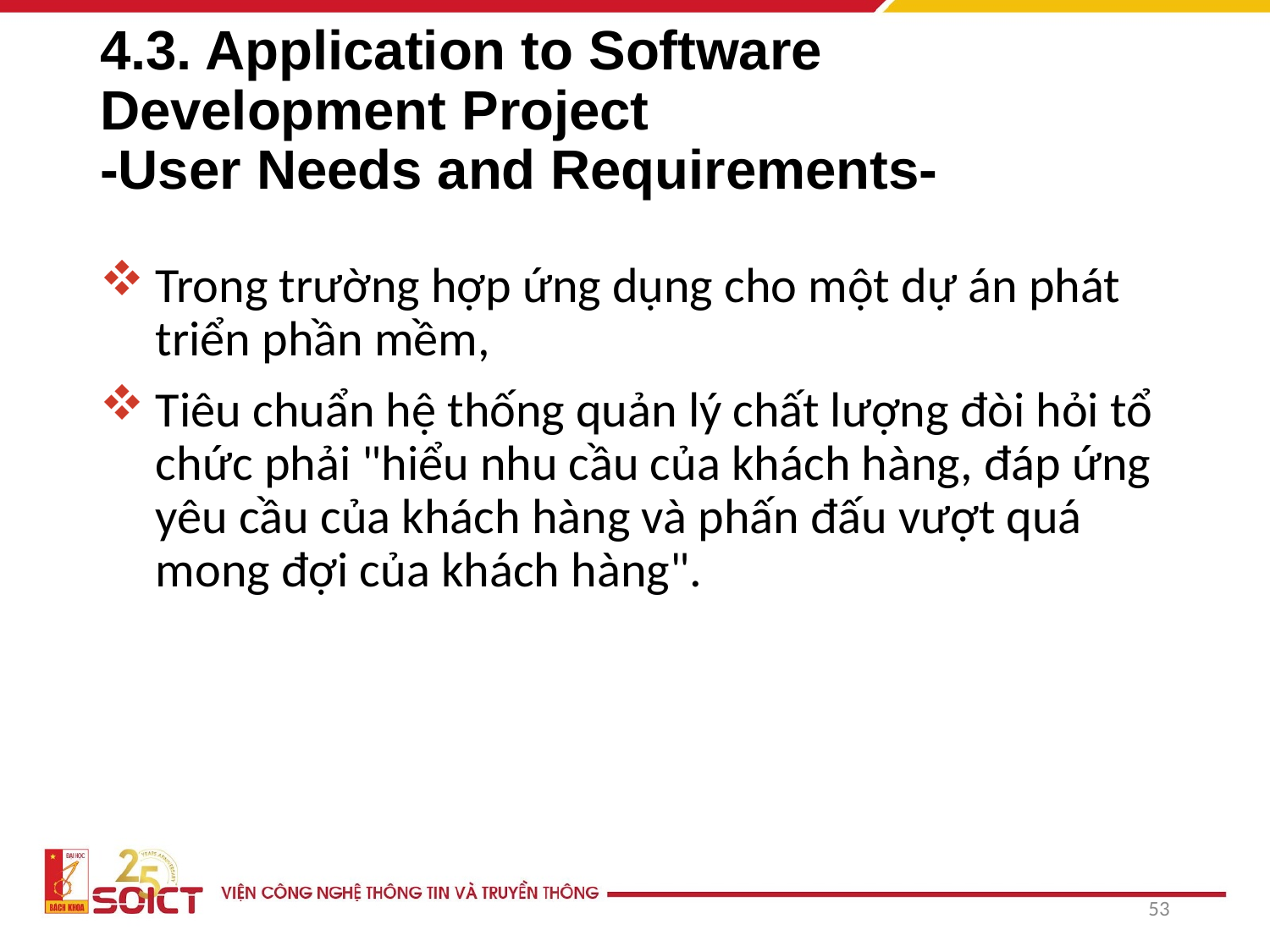

# 4.3. Application to Software Development Project -User Needs and Requirements-
Trong trường hợp ứng dụng cho một dự án phát triển phần mềm,
Tiêu chuẩn hệ thống quản lý chất lượng đòi hỏi tổ chức phải "hiểu nhu cầu của khách hàng, đáp ứng yêu cầu của khách hàng và phấn đấu vượt quá mong đợi của khách hàng".

53